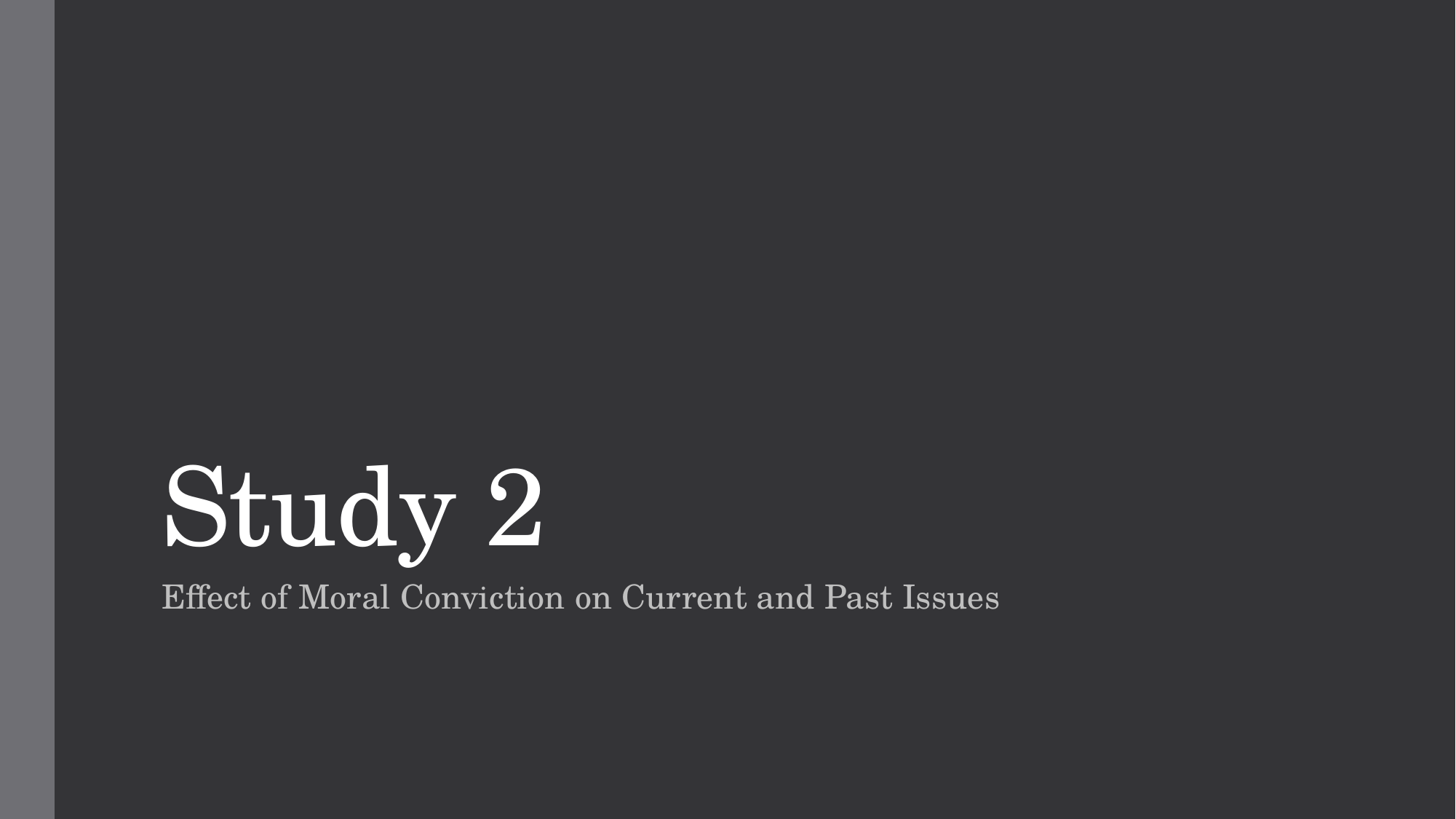

# Study 2
Effect of Moral Conviction on Current and Past Issues